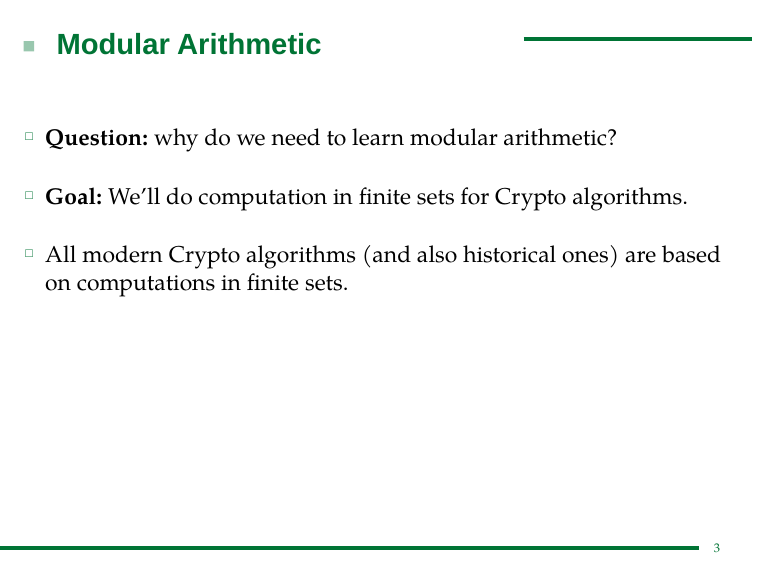

# Modular Arithmetic

Question: why do we need to learn modular arithmetic?

Goal: We’ll do computation in finite sets for Crypto algorithms.

All modern Crypto algorithms (and also historical ones) are based on computations in finite sets.

3